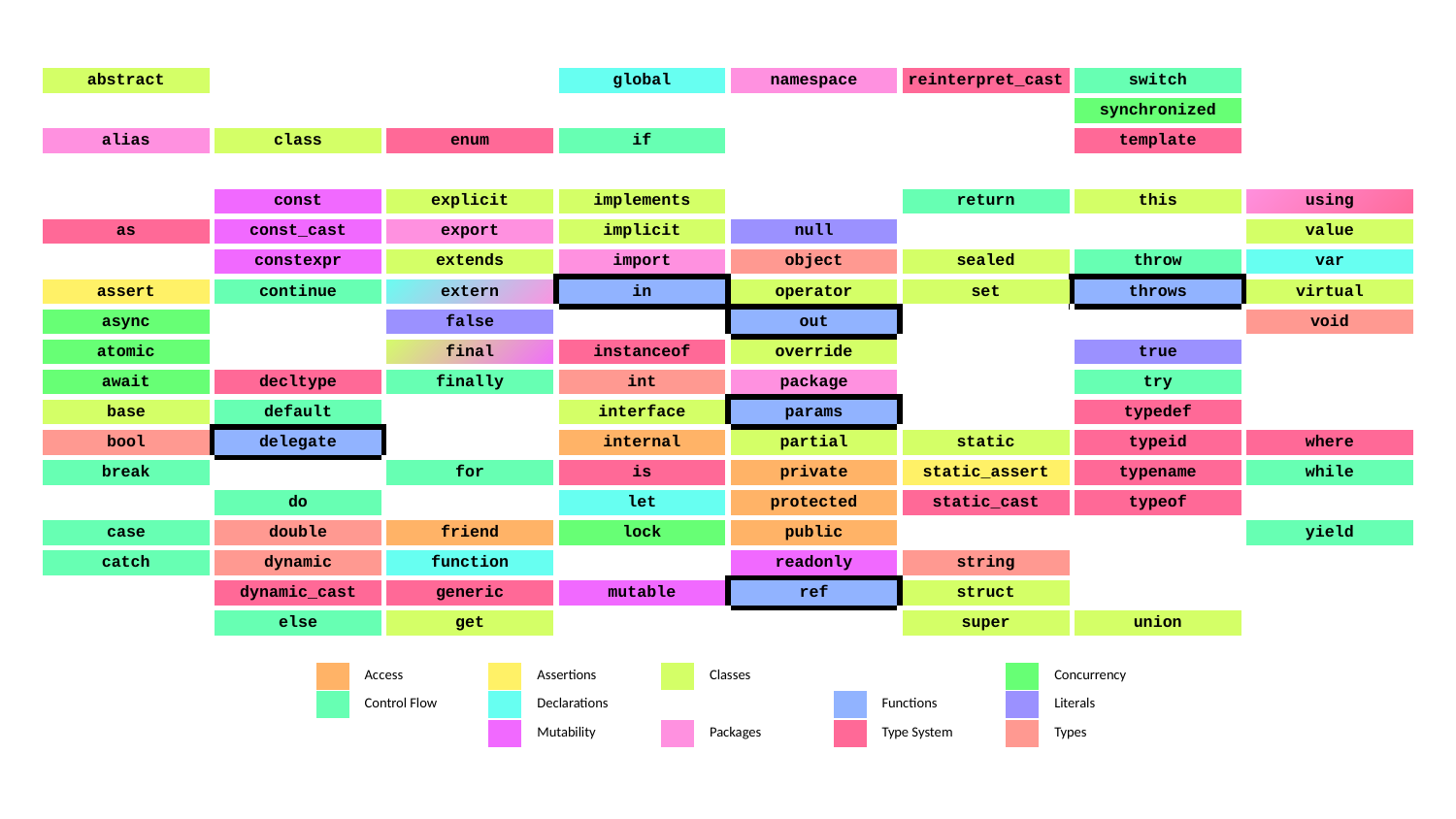

| abstract |  |  | global | namespace | reinterpret\_cast | switch |  |
| --- | --- | --- | --- | --- | --- | --- | --- |
|  |  |  |  |  |  | synchronized |  |
| alias | class | enum | if |  |  | template |  |
|  |  |  |  |  |  |  |  |
|  | const | explicit | implements |  | return | this | using |
| as | const\_cast | export | implicit | null |  |  | value |
|  | constexpr | extends | import | object | sealed | throw | var |
| assert | continue | extern | in | operator | set | throws | virtual |
| async |  | false |  | out |  |  | void |
| atomic |  | final | instanceof | override |  | true |  |
| await | decltype | finally | int | package |  | try |  |
| base | default |  | interface | params |  | typedef |  |
| bool | delegate |  | internal | partial | static | typeid | where |
| break |  | for | is | private | static\_assert | typename | while |
|  | do |  | let | protected | static\_cast | typeof |  |
| case | double | friend | lock | public |  |  | yield |
| catch | dynamic | function |  | readonly | string |  |  |
|  | dynamic\_cast | generic | mutable | ref | struct |  |  |
|  | else | get |  |  | super | union |  |
|  | Access |  | Assertions |  | Classes |  |  |  | Concurrency |
| --- | --- | --- | --- | --- | --- | --- | --- | --- | --- |
|  | Control Flow |  | Declarations |  |  |  | Functions |  | Literals |
|  |  |  | Mutability |  | Packages |  | Type System |  | Types |